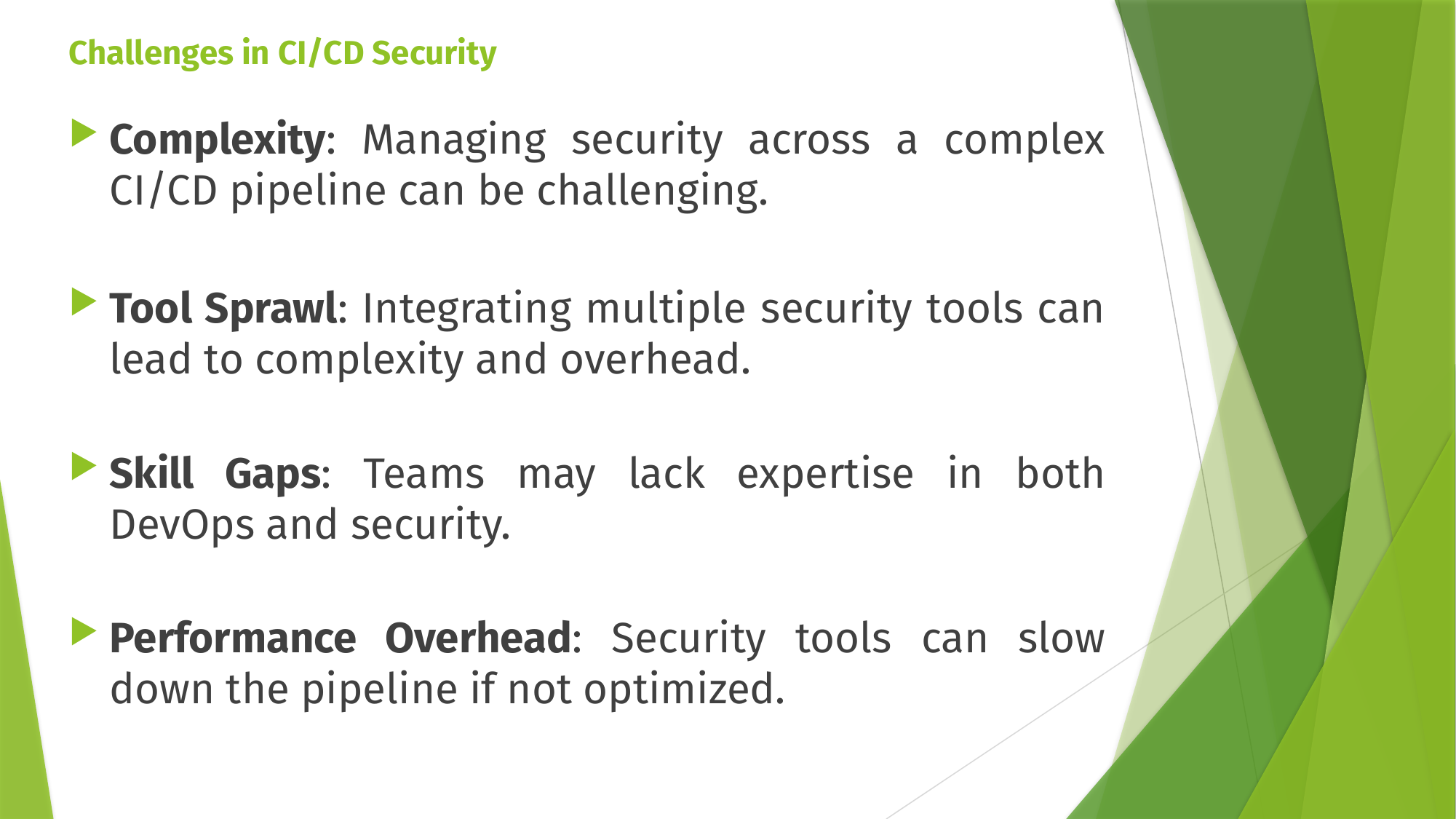

# Challenges in CI/CD Security
Complexity: Managing security across a complex CI/CD pipeline can be challenging.

Tool Sprawl: Integrating multiple security tools can lead to complexity and overhead.

Skill Gaps: Teams may lack expertise in both DevOps and security.

Performance Overhead: Security tools can slow down the pipeline if not optimized.